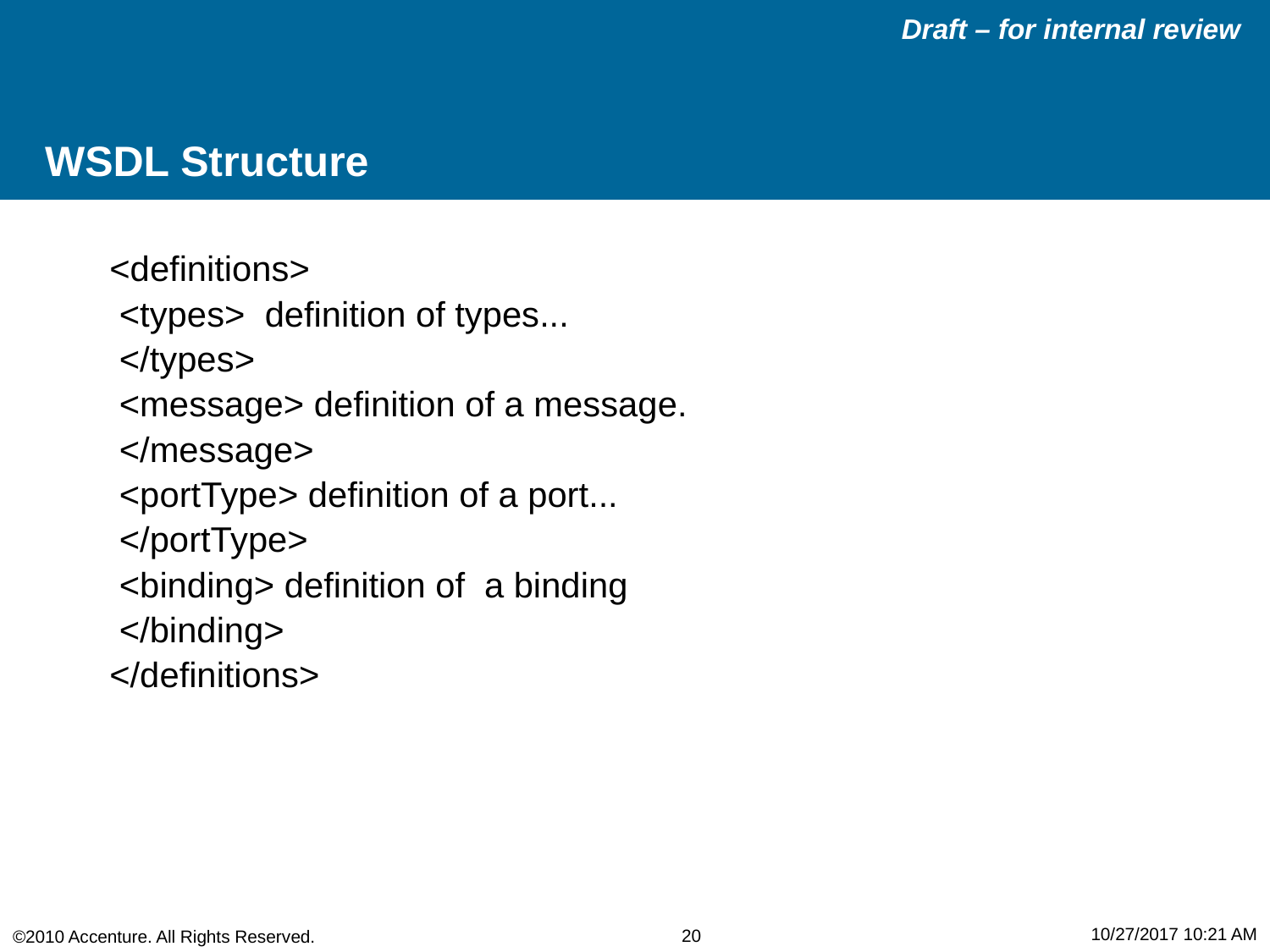

# WSDL Structure
<definitions>
 <types>  definition of types...
 </types>
 <message> definition of a message.
 </message>
 <portType> definition of a port...
 </portType>
 <binding> definition of  a binding
 </binding>
</definitions>
10/27/2017 10:21 AM
20
©2010 Accenture. All Rights Reserved.